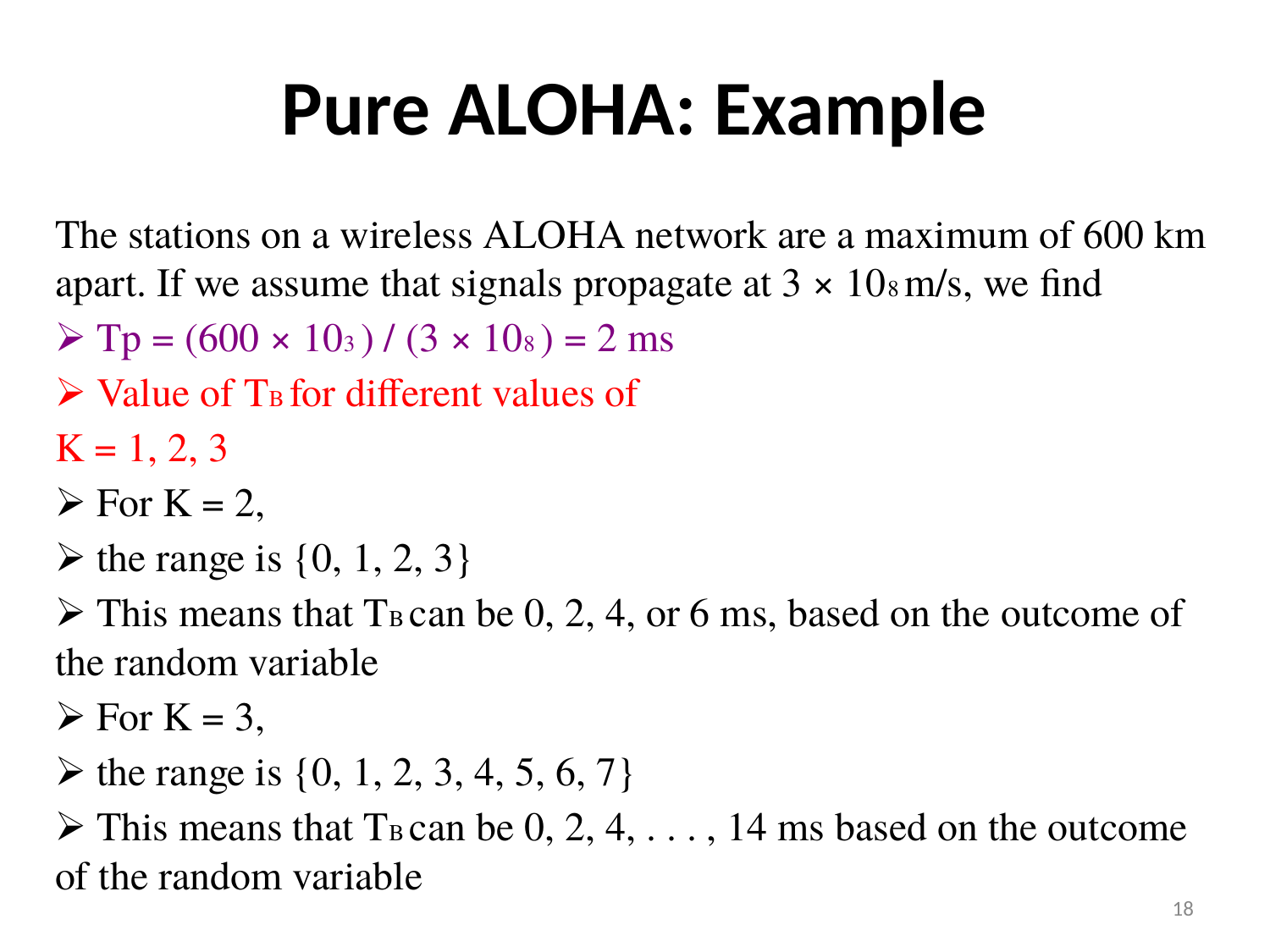

# Pure ALOHA: Example
The stations on a wireless ALOHA network are a maximum of 600 km apart. If we assume that signals propagate at 3 × 108 m/s, we find
⮚ Tp = (600 × 103 ) / (3 × 108 ) = 2 ms
⮚ Value of TB for different values of
K = 1, 2, 3
⮚ For K = 2,
⮚ the range is {0, 1, 2, 3}
⮚ This means that TB can be 0, 2, 4, or 6 ms, based on the outcome of the random variable
⮚ For K = 3,
⮚ the range is {0, 1, 2, 3, 4, 5, 6, 7}
⮚ This means that TB can be 0, 2, 4, . . . , 14 ms based on the outcome of the random variable
18